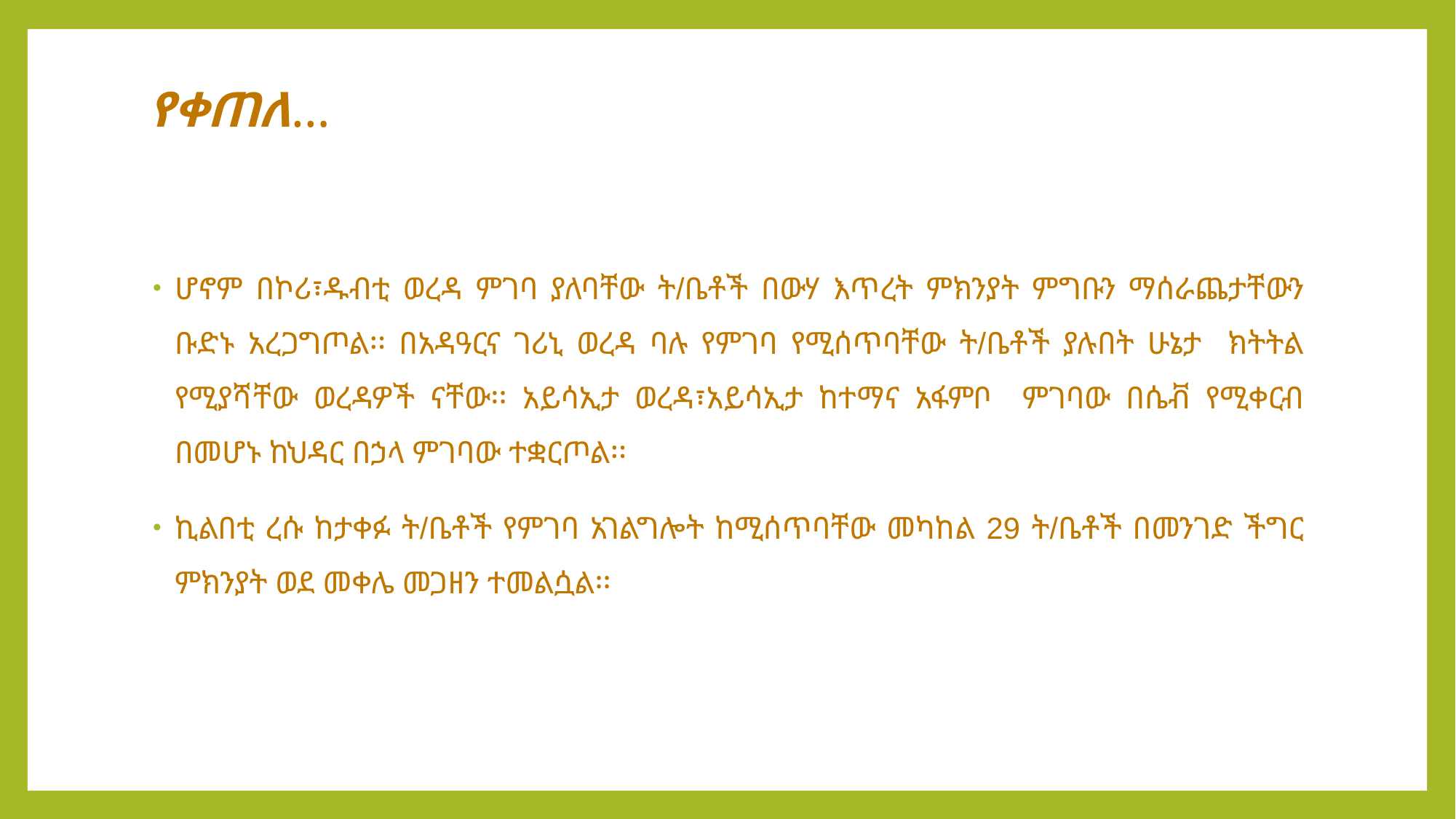

# የቀጠለ…
ሆኖም በኮሪ፣ዱብቲ ወረዳ ምገባ ያለባቸው ት/ቤቶች በውሃ እጥረት ምክንያት ምግቡን ማሰራጨታቸውን ቡድኑ አረጋግጦል፡፡ በአዳዓርና ገሪኒ ወረዳ ባሉ የምገባ የሚሰጥባቸው ት/ቤቶች ያሉበት ሁኔታ  ክትትል የሚያሻቸው ወረዳዎች ናቸው፡፡ አይሳኢታ ወረዳ፣አይሳኢታ ከተማና አፋምቦ  ምገባው በሴቭ የሚቀርብ በመሆኑ ከህዳር በኃላ ምገባው ተቋርጦል፡፡
ኪልበቲ ረሱ ከታቀፉ ት/ቤቶች የምገባ አገልግሎት ከሚሰጥባቸው መካከል 29 ት/ቤቶች በመንገድ ችግር ምክንያት ወደ መቀሌ መጋዘን ተመልሷል፡፡